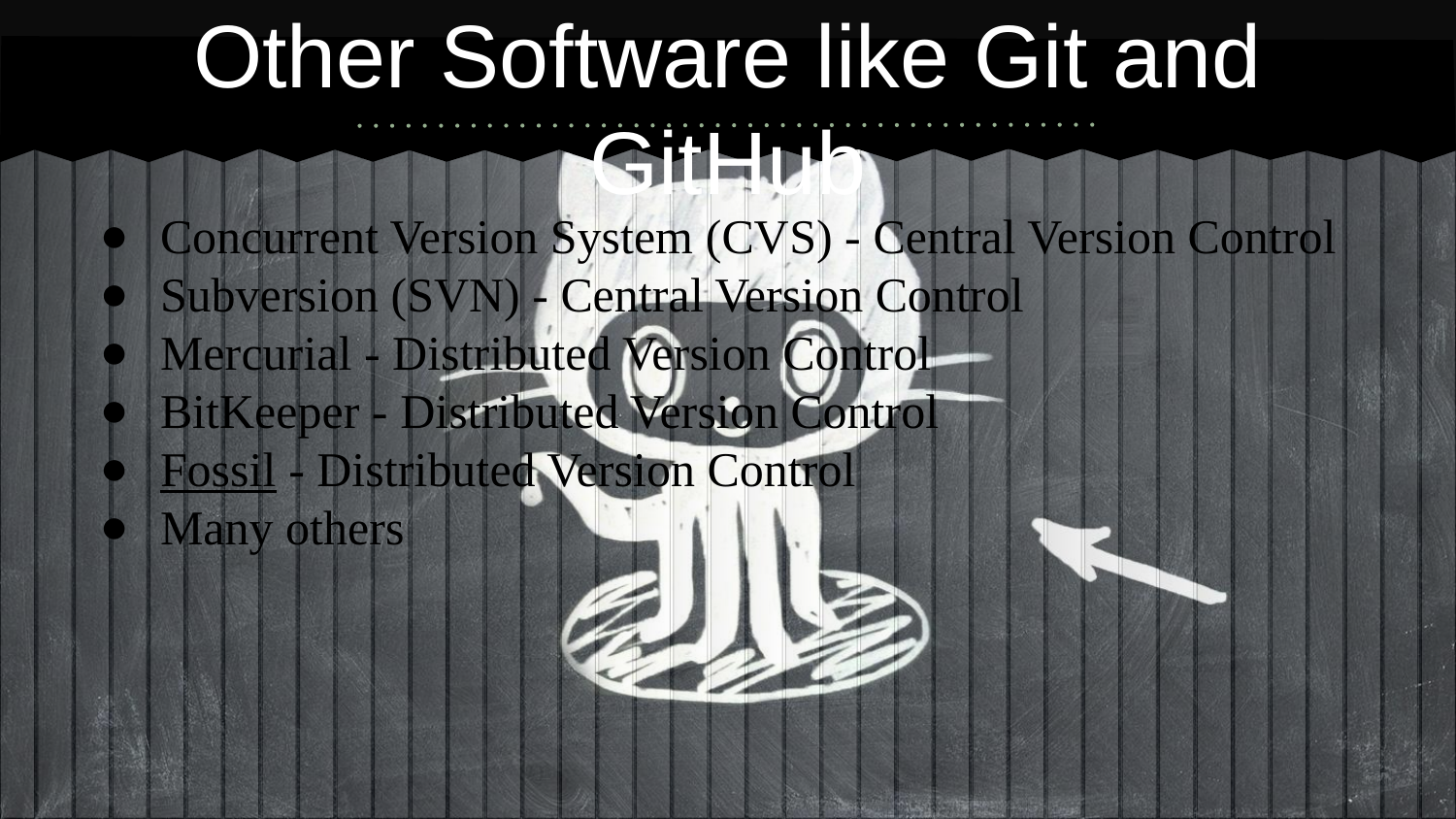

# Other Software like Git and GitHub
Concurrent Version System (CVS) - Central Version Control
Subversion (SVN) - Central Version Control
Mercurial - Distributed Version Control
BitKeeper - Distributed Version Control
Fossil - Distributed Version Control
Many others